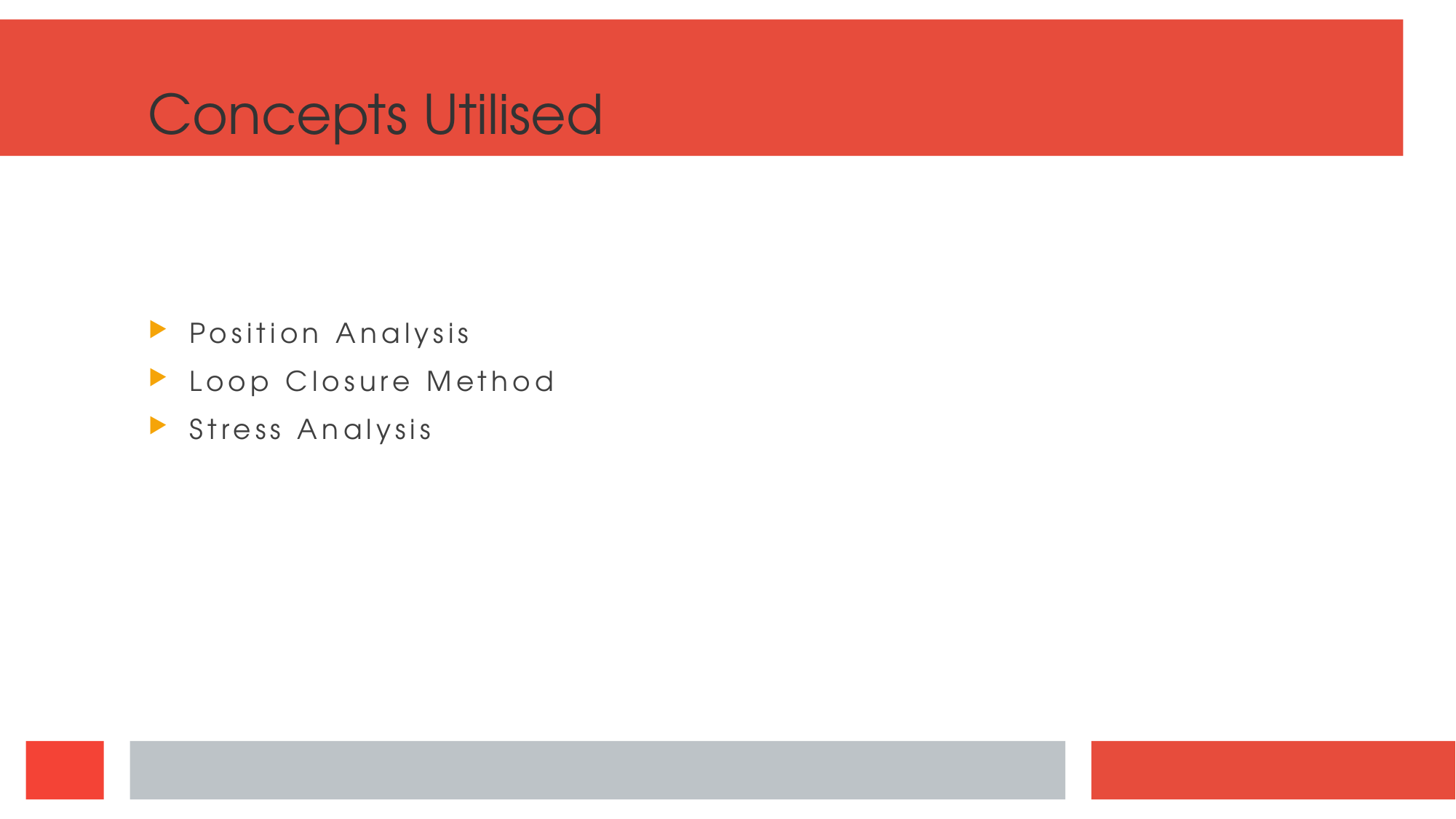

Concepts Utilised
Position Analysis
Loop Closure Method
Stress Analysis